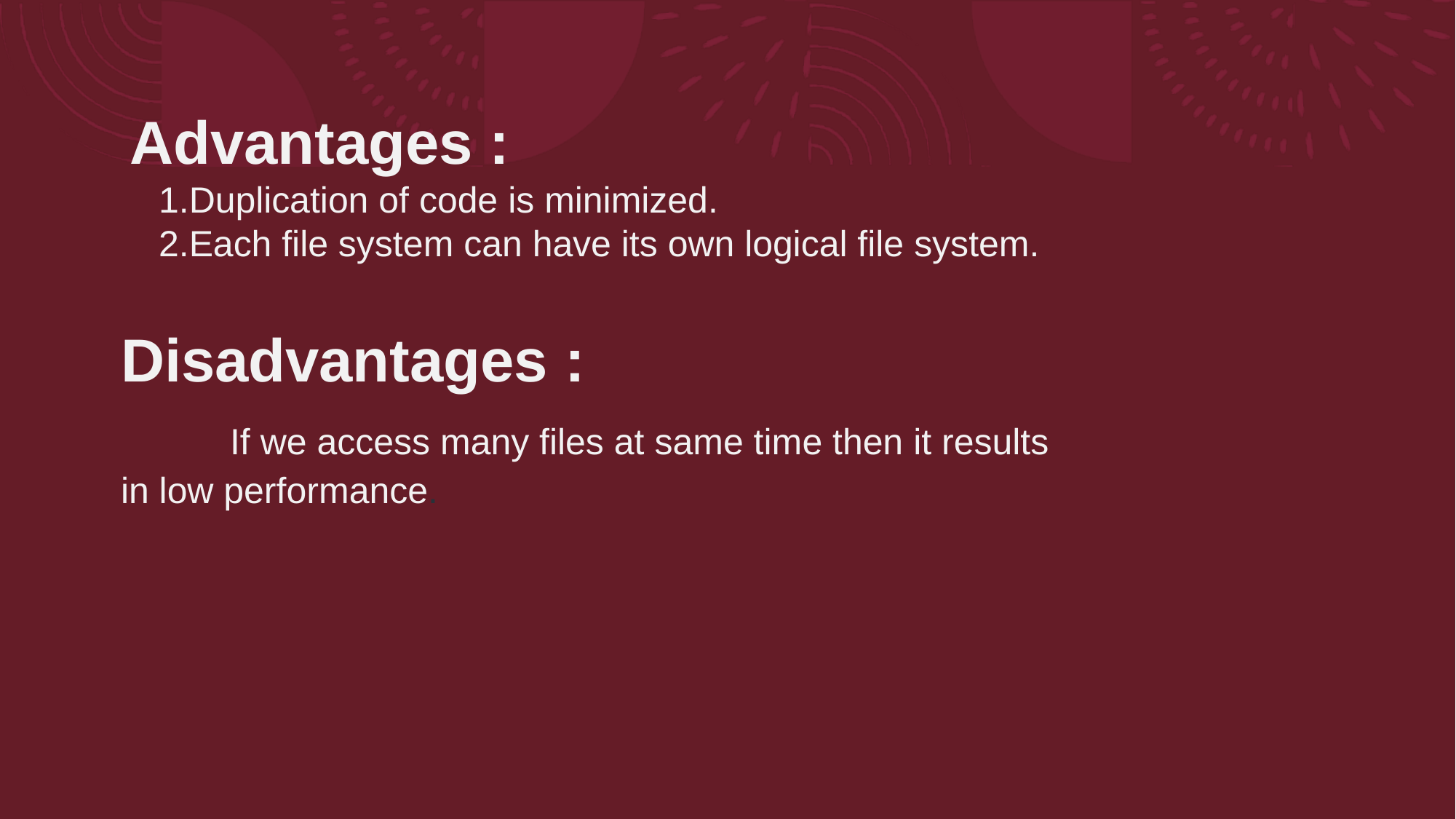

Advantages :
Duplication of code is minimized.
Each file system can have its own logical file system.
Disadvantages :
	If we access many files at same time then it results in low performance.